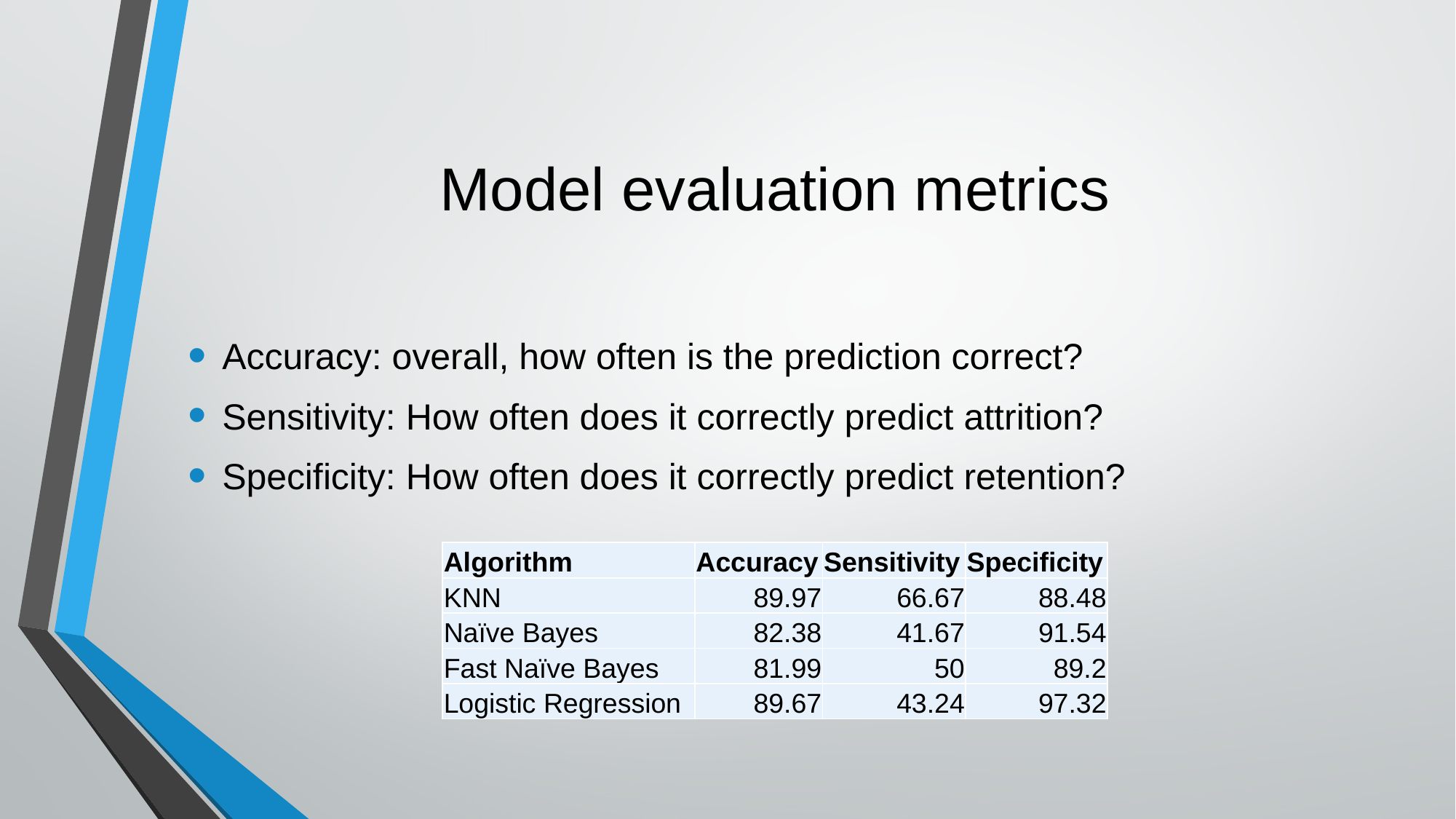

# Model evaluation metrics
Accuracy: overall, how often is the prediction correct?
Sensitivity: How often does it correctly predict attrition?
Specificity: How often does it correctly predict retention?

| Algorithm | Accuracy | Sensitivity | Specificity |
| --- | --- | --- | --- |
| KNN | 89.97 | 66.67 | 88.48 |
| Naïve Bayes | 82.38 | 41.67 | 91.54 |
| Fast Naïve Bayes | 81.99 | 50 | 89.2 |
| Logistic Regression | 89.67 | 43.24 | 97.32 |